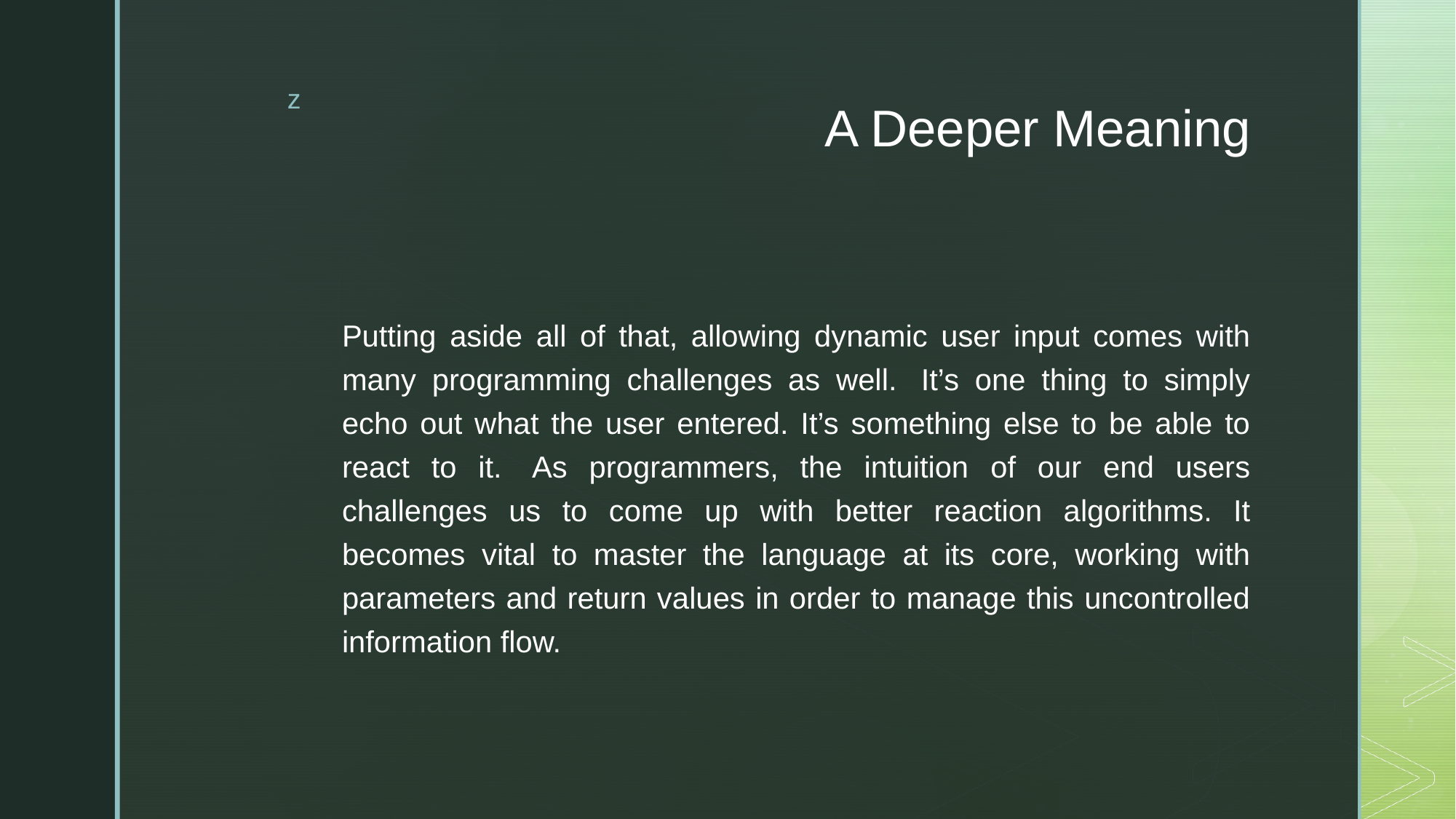

# A Deeper Meaning
Putting aside all of that, allowing dynamic user input comes with many programming challenges as well.  It’s one thing to simply echo out what the user entered. It’s something else to be able to react to it.  As programmers, the intuition of our end users challenges us to come up with better reaction algorithms. It becomes vital to master the language at its core, working with parameters and return values in order to manage this uncontrolled information flow.